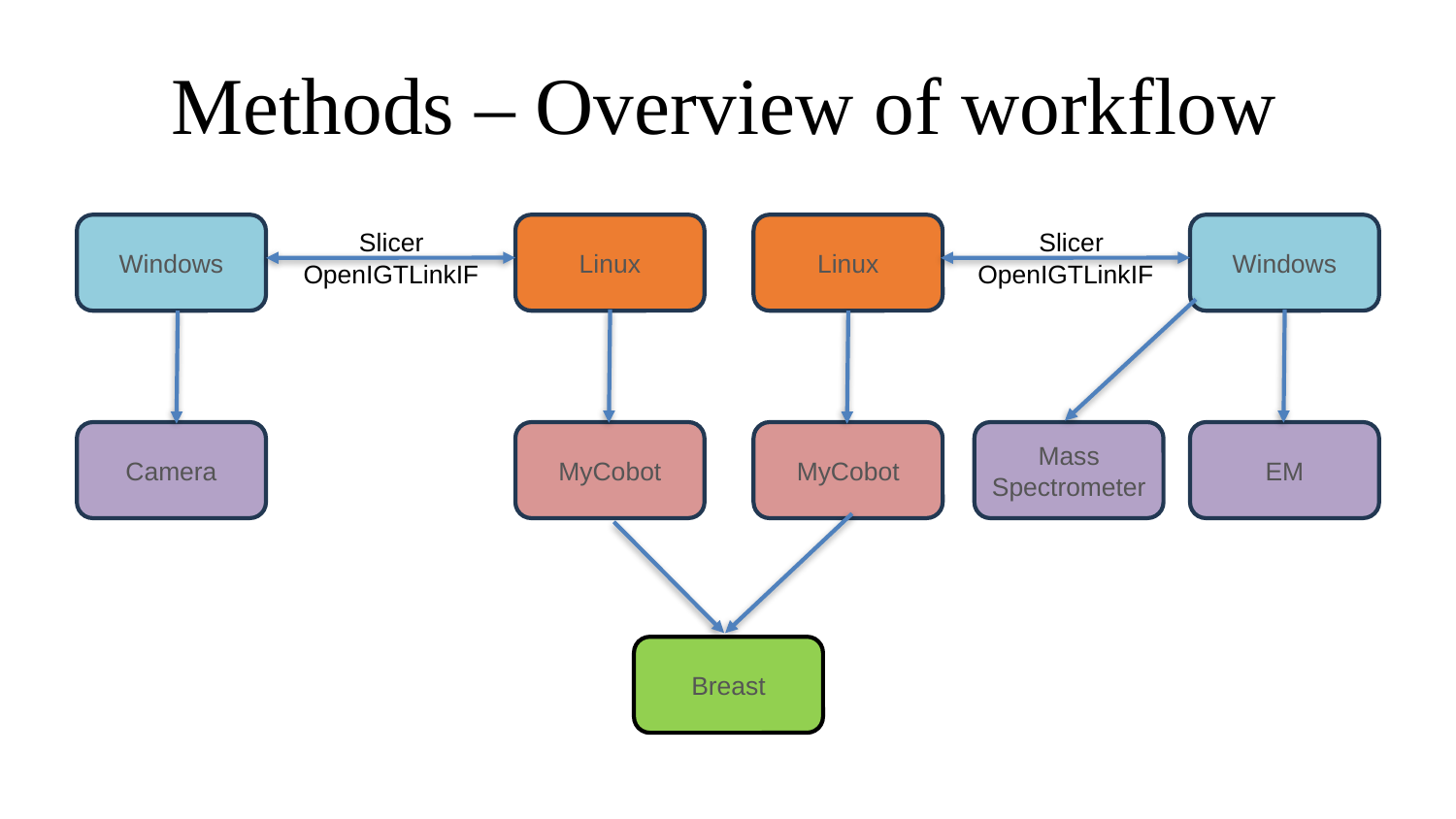

Methods – Overview of workflow
Linux
Linux
Windows
Windows
Slicer
Slicer
OpenIGTLinkIF
OpenIGTLinkIF
MyCobot
MyCobot
Mass Spectrometer
EM
Camera
Breast